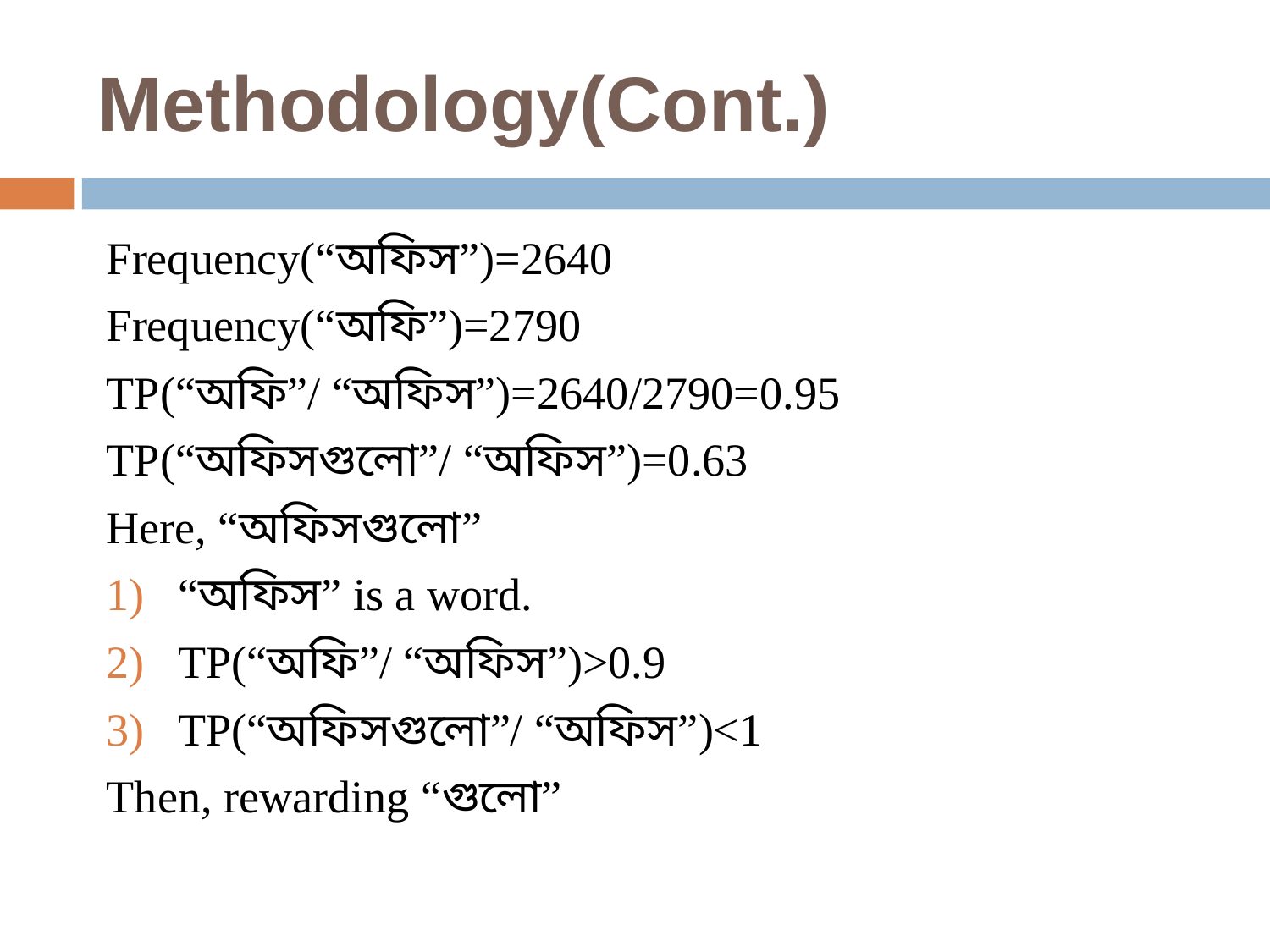

# Methodology(Cont.)
Frequency(“অফিস”)=2640
Frequency(“অফি”)=2790
TP(“অফি”/ “অফিস”)=2640/2790=0.95
TP(“অফিসগুলো”/ “অফিস”)=0.63
Here, “অফিসগুলো”
“অফিস” is a word.
TP(“অফি”/ “অফিস”)>0.9
TP(“অফিসগুলো”/ “অফিস”)<1
Then, rewarding “গুলো”